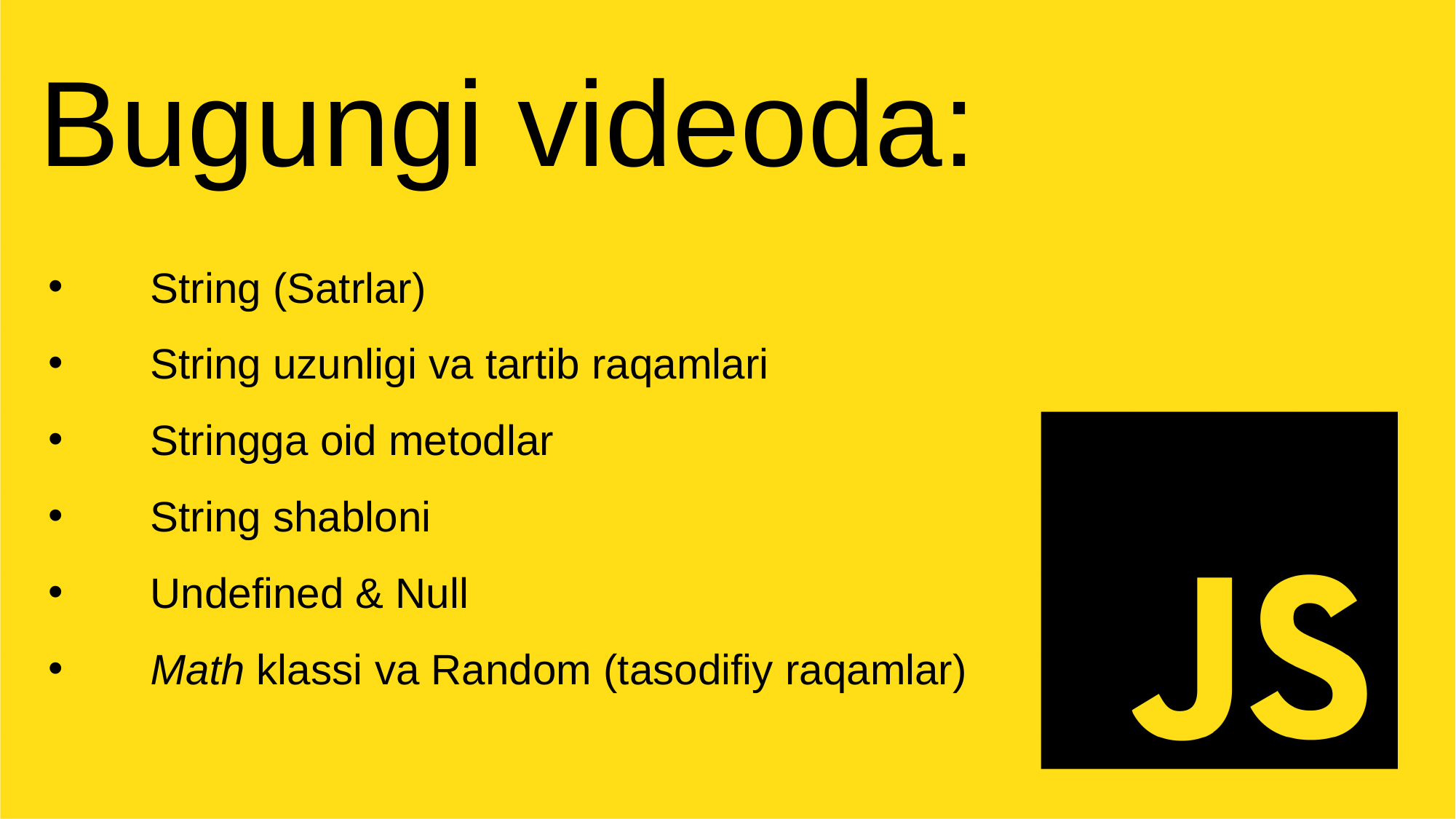

Bugungi videoda:
String (Satrlar)
String uzunligi va tartib raqamlari
Stringga oid metodlar
String shabloni
Undefined & Null
Math klassi va Random (tasodifiy raqamlar)